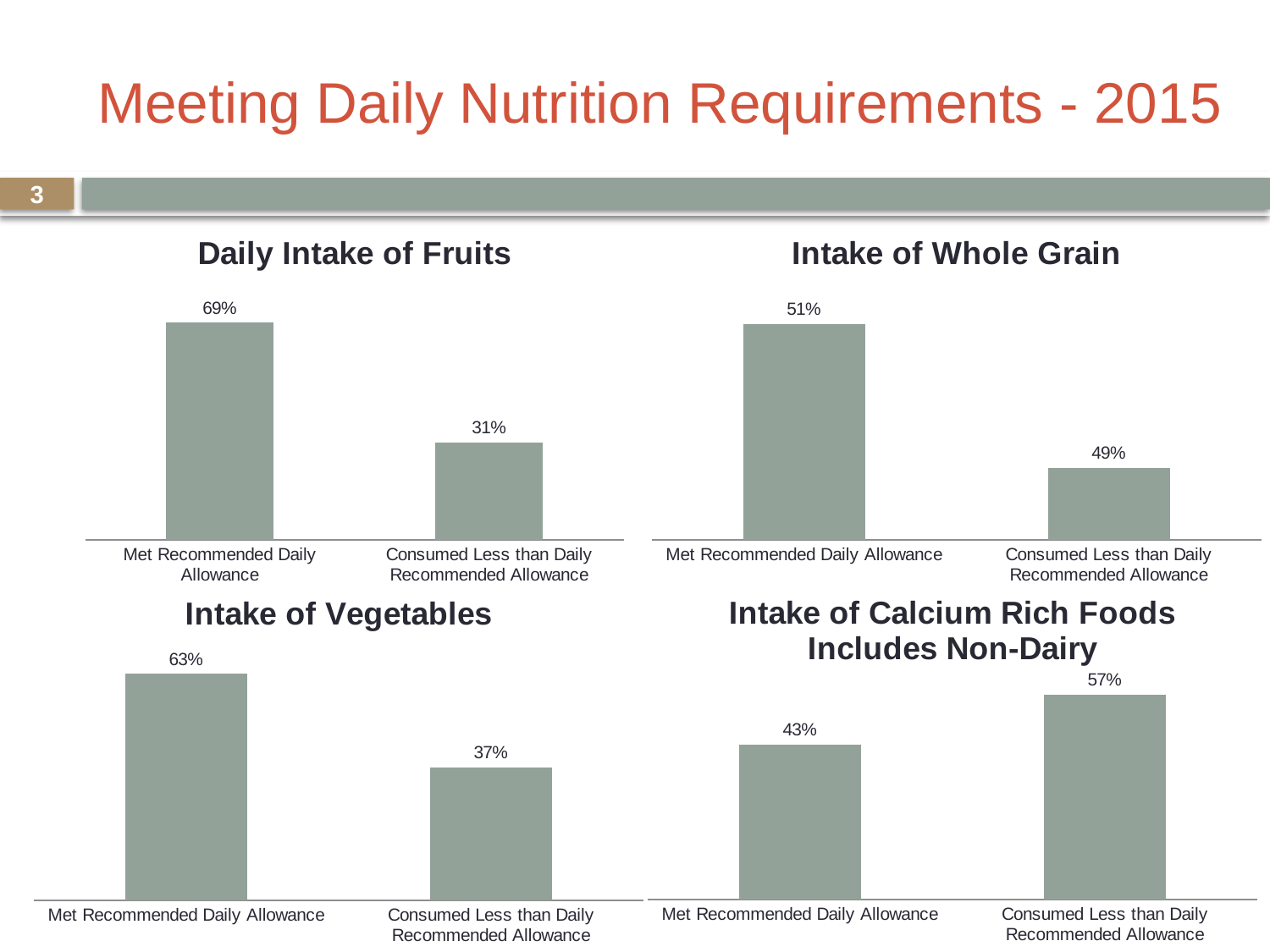

# Meeting Daily Nutrition Requirements - 2015
3

### Chart: Daily Intake of Fruits

| Category |  |
|---|---|
| Met Recommended Daily Allowance | 0.69 |
| Consumed Less than Daily Recommended Allowance | 0.31 |

### Chart: Intake of Whole Grain

| Category |  |
|---|---|
| Met Recommended Daily Allowance | 0.51 |
| Consumed Less than Daily Recommended Allowance | 0.49 |

### Chart: Intake of Calcium Rich Foods
Includes Non-Dairy

| Category |  |
|---|---|
| Met Recommended Daily Allowance | 0.43 |
| Consumed Less than Daily Recommended Allowance | 0.57 |

### Chart: Intake of Vegetables

| Category |  |
|---|---|
| Met Recommended Daily Allowance | 0.63 |
| Consumed Less than Daily Recommended Allowance | 0.37 |